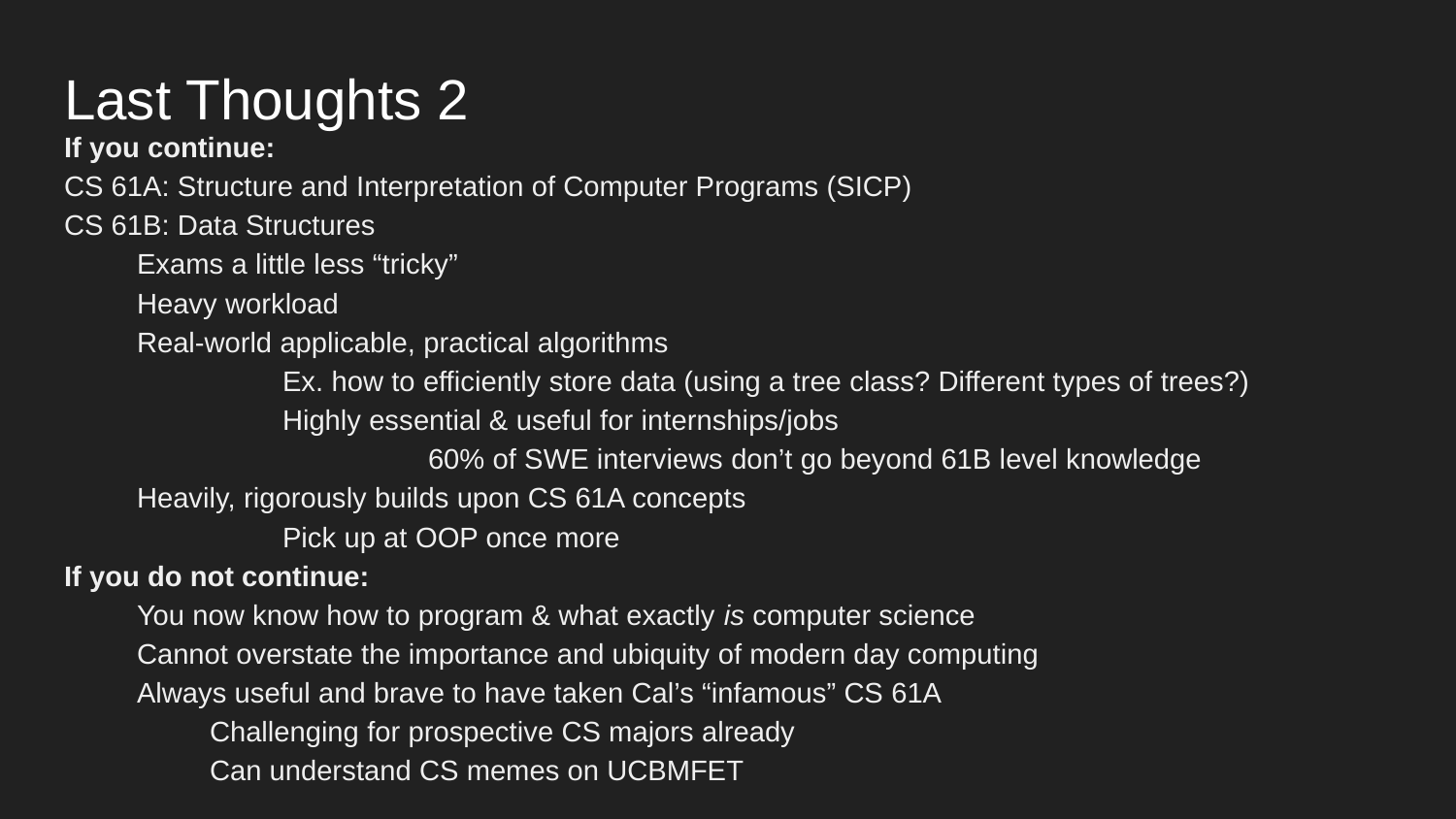

# Last Thoughts 2
If you continue:
CS 61A: Structure and Interpretation of Computer Programs (SICP)
CS 61B: Data Structures
Exams a little less “tricky”
Heavy workload
Real-world applicable, practical algorithms
	Ex. how to efficiently store data (using a tree class? Different types of trees?)
	Highly essential & useful for internships/jobs
		60% of SWE interviews don’t go beyond 61B level knowledge
Heavily, rigorously builds upon CS 61A concepts
	Pick up at OOP once more
If you do not continue:
You now know how to program & what exactly is computer science
Cannot overstate the importance and ubiquity of modern day computing
Always useful and brave to have taken Cal’s “infamous” CS 61A
Challenging for prospective CS majors already
Can understand CS memes on UCBMFET